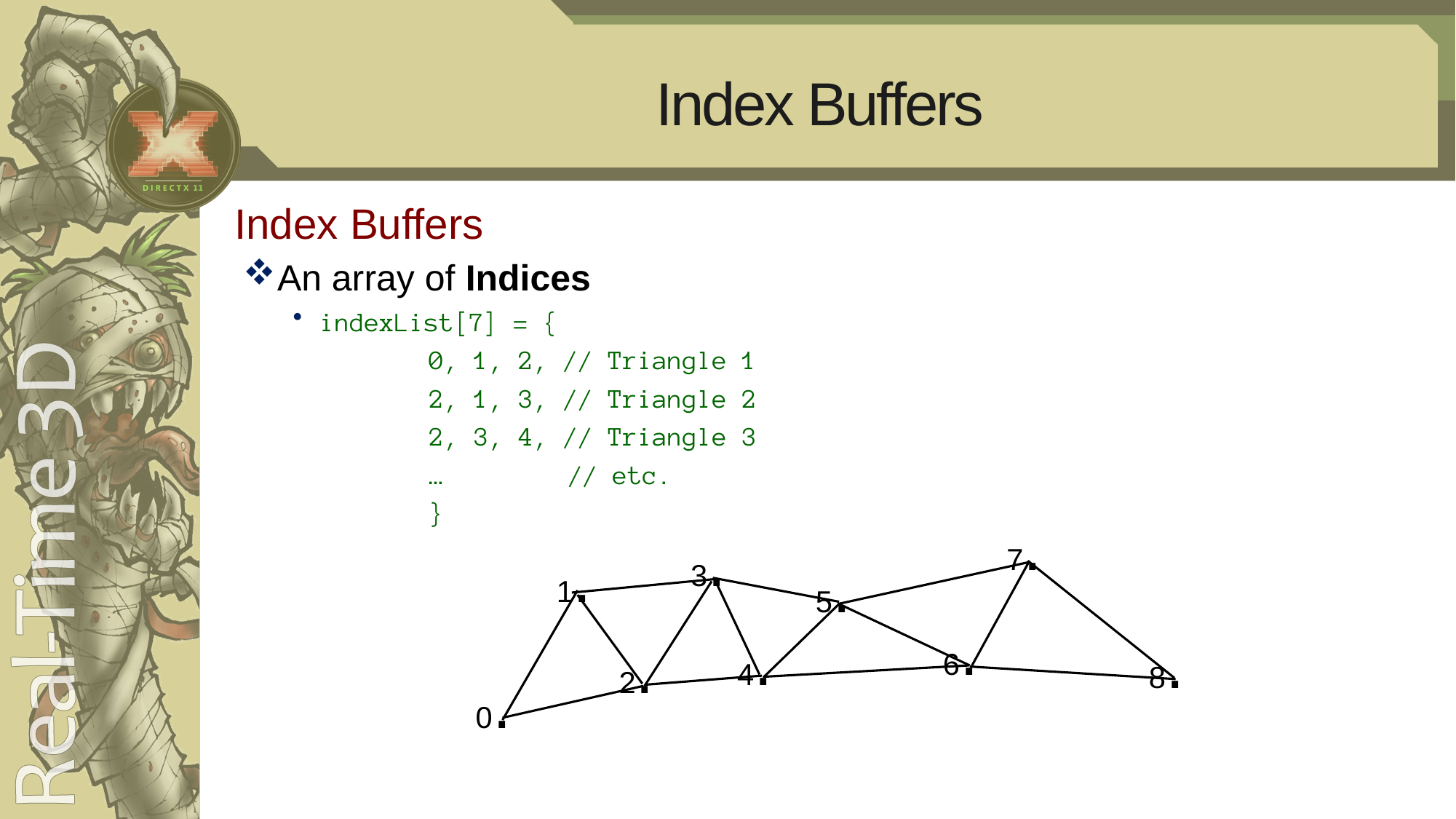

# Index Buffers
Index Buffers
An array of Indices
indexList[7] = {
		0, 1, 2, // Triangle 1
		2, 1, 3, // Triangle 2
		2, 3, 4, // Triangle 3
		…	  // etc.
		}

7.
3.
1.
5.
6.
4.
8.
2.
0.